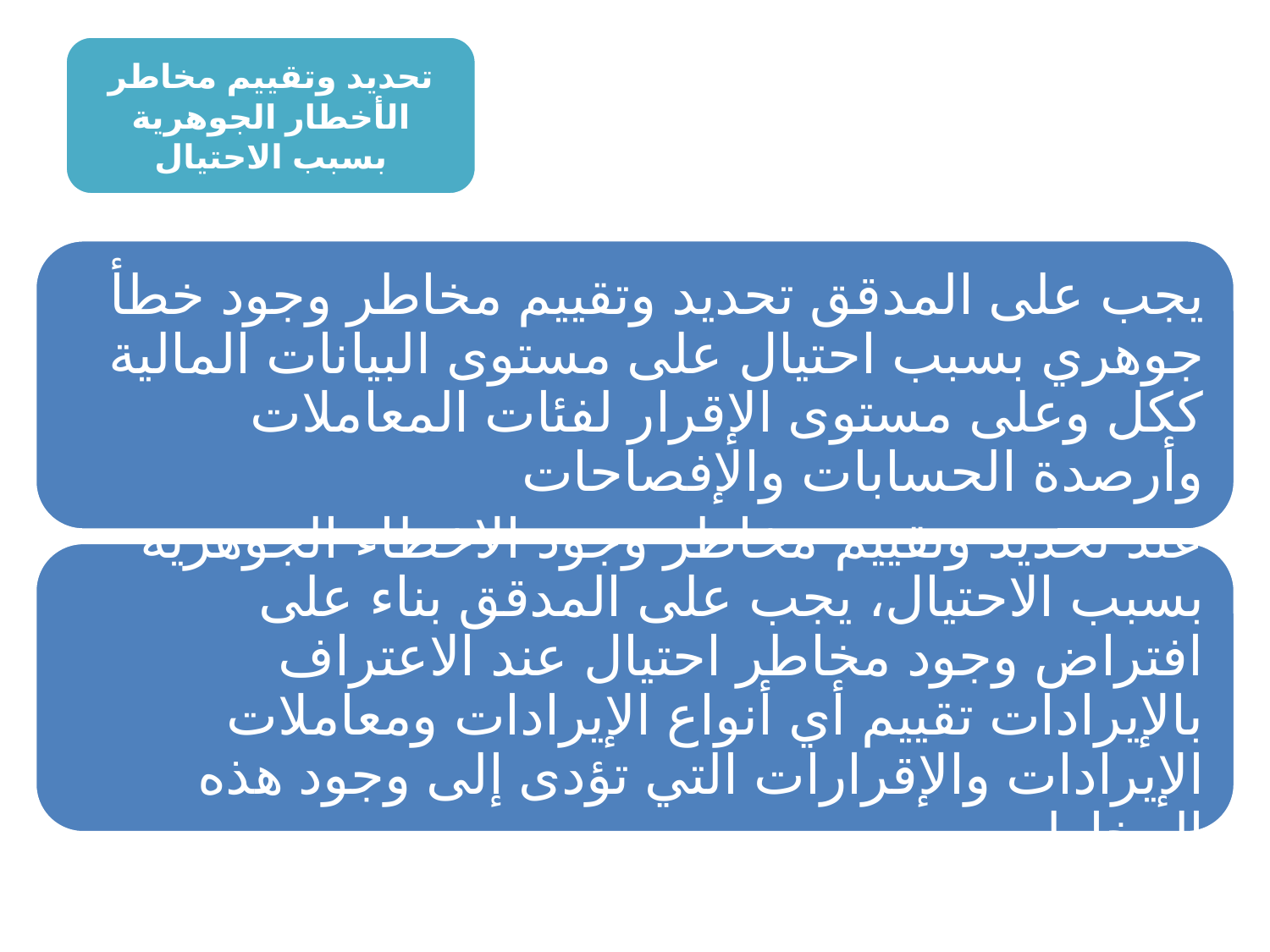

يجب على المدقق تحديد وتقييم مخاطر وجود خطأ جوهري بسبب احتيال على مستوى البيانات المالية ككل وعلى مستوى الإقرار لفئات المعاملات وأرصدة الحسابات والإفصاحات
عند تحديد وتقييم مخاطر وجود الاخطاء الجوهرية بسبب الاحتيال، يجب على المدقق بناء على افتراض وجود مخاطر احتيال عند الاعتراف بالإيرادات تقييم أي أنواع الإيرادات ومعاملات الإيرادات والإقرارات التي تؤدى إلى وجود هذه المخاطر.